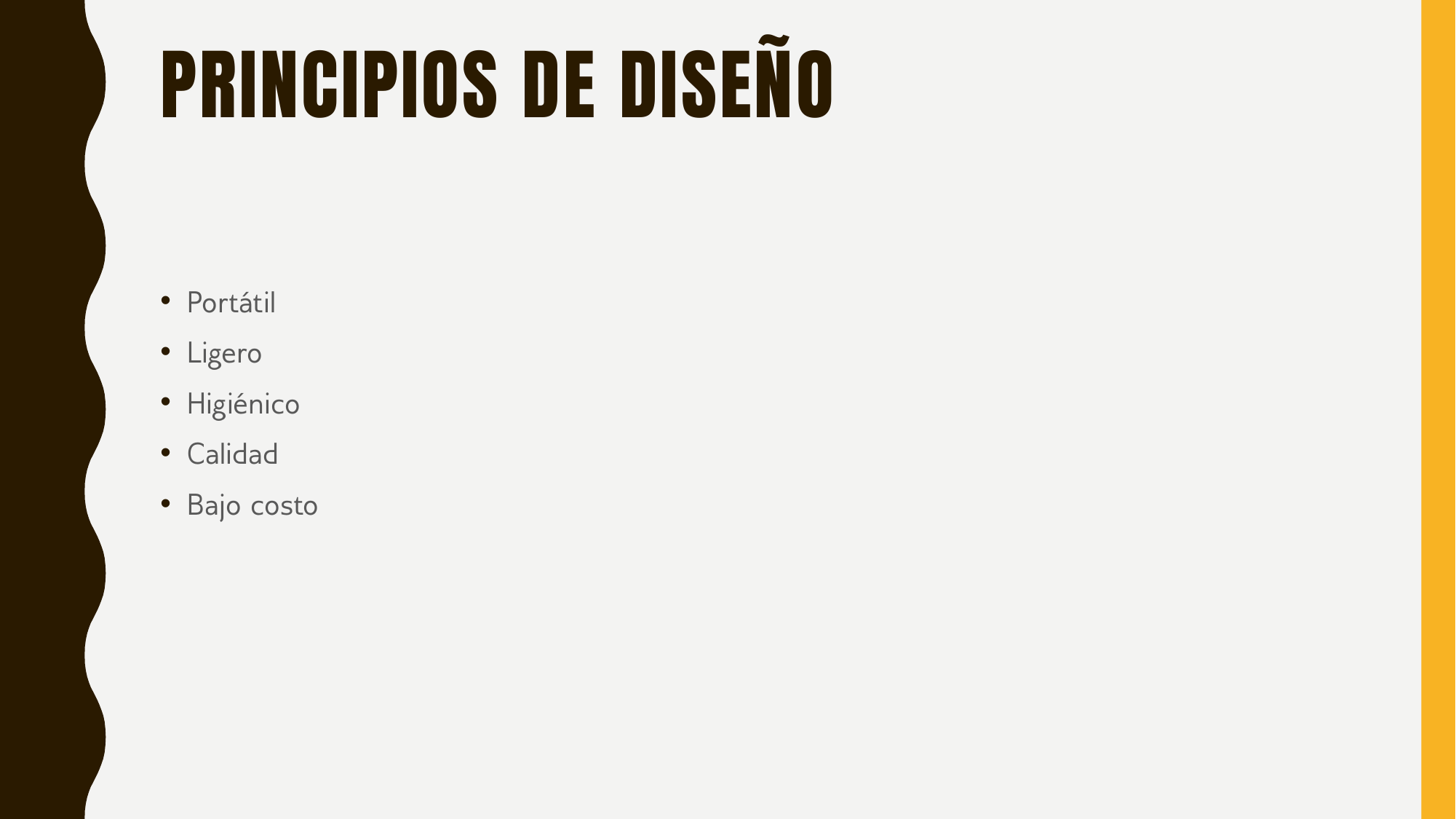

# Principios de diseño
Portátil
Ligero
Higiénico
Calidad
Bajo costo